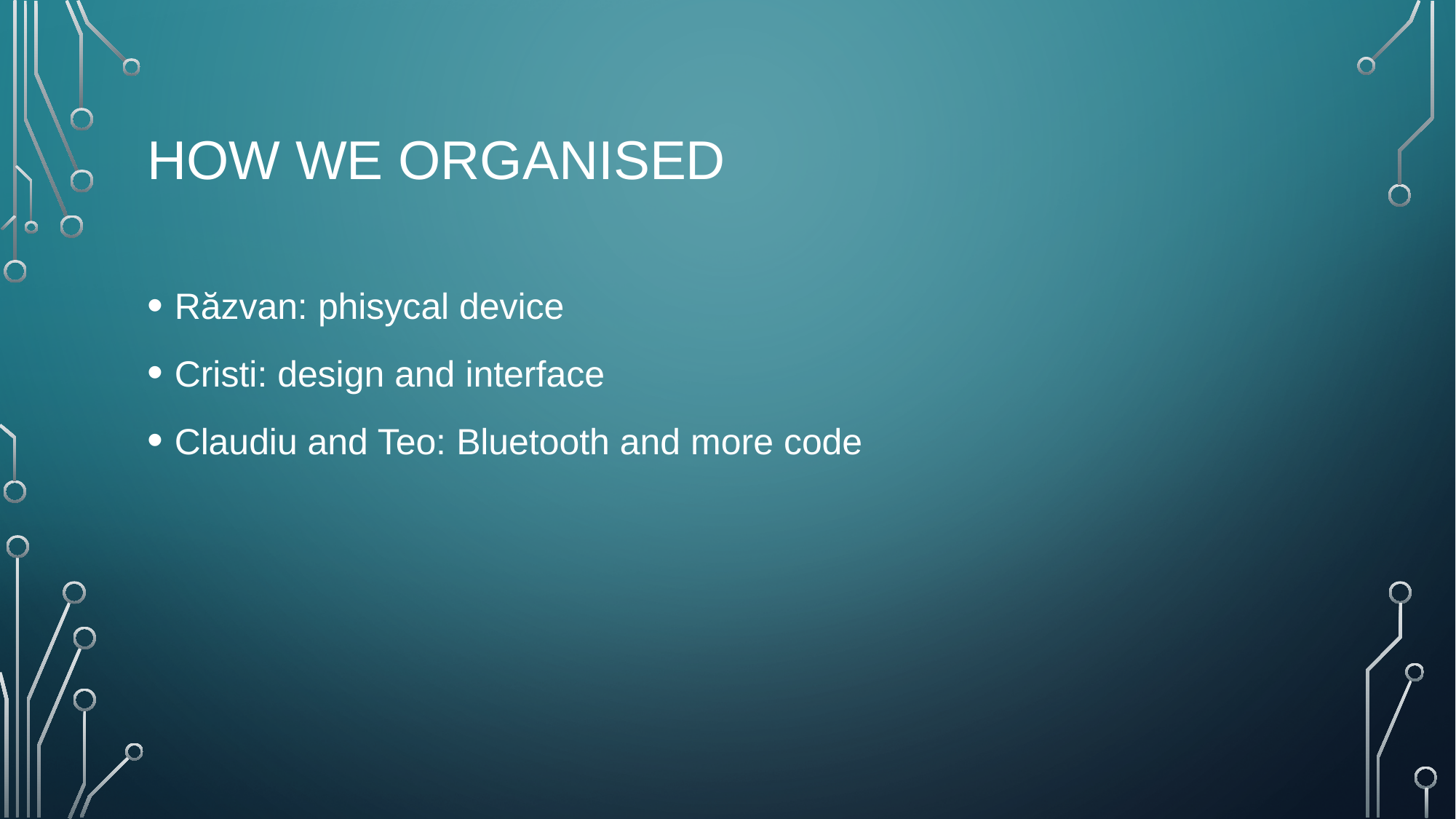

# How we organised
Răzvan: phisycal device
Cristi: design and interface
Claudiu and Teo: Bluetooth and more code